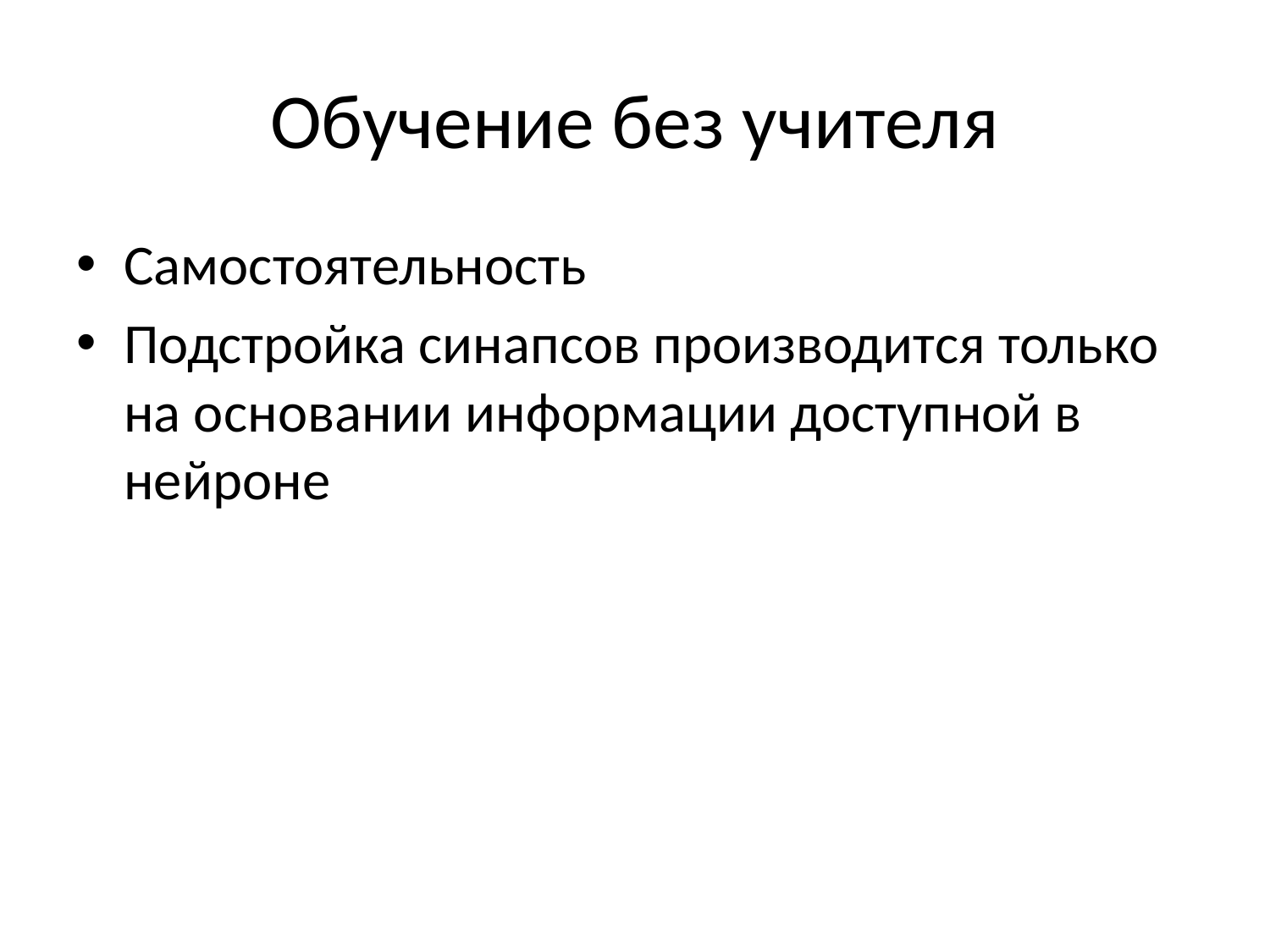

# Обучение без учителя
Самостоятельность
Подстройка синапсов производится только на основании информации доступной в нейроне